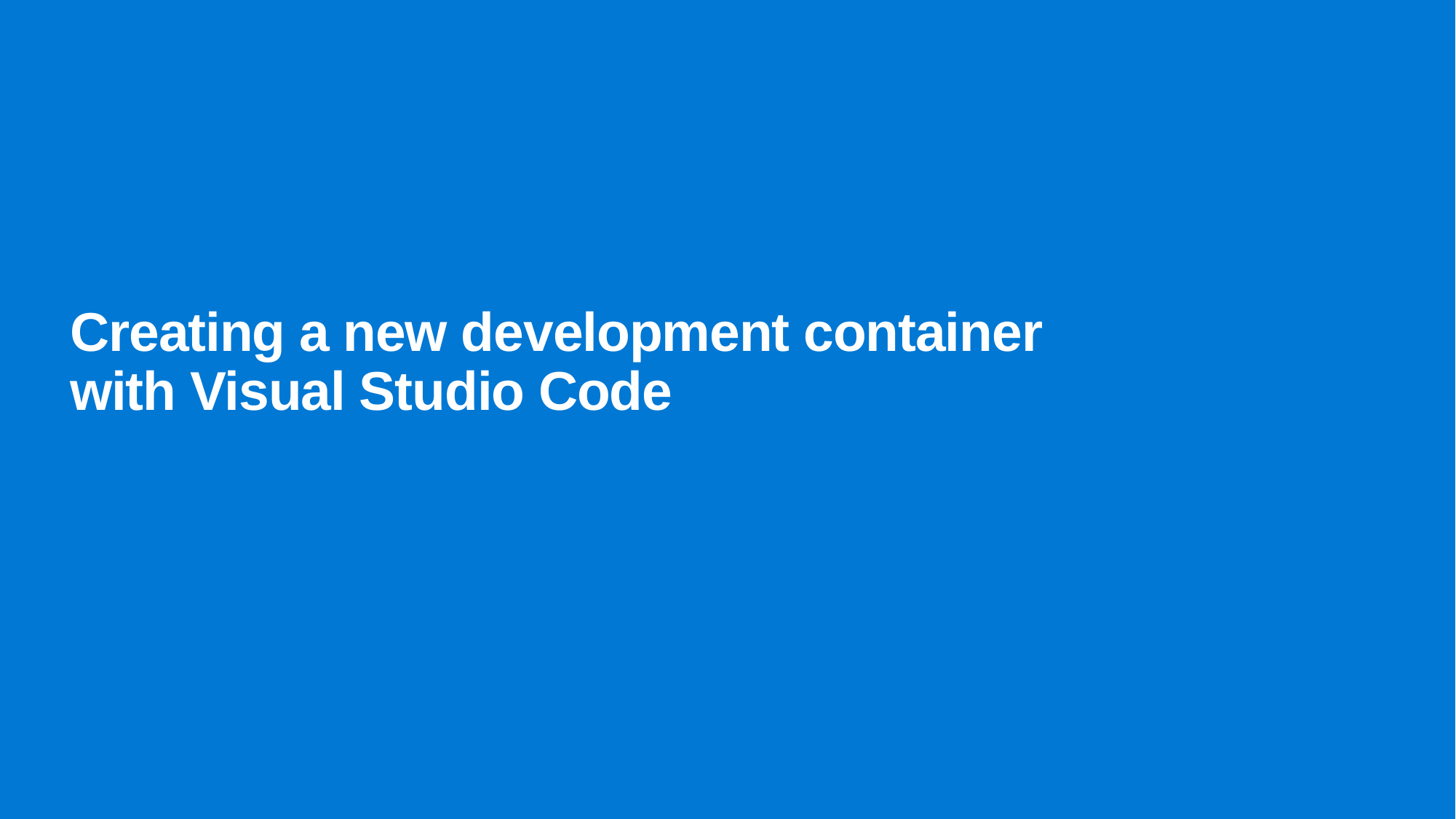

# Creating a new development container with Visual Studio Code